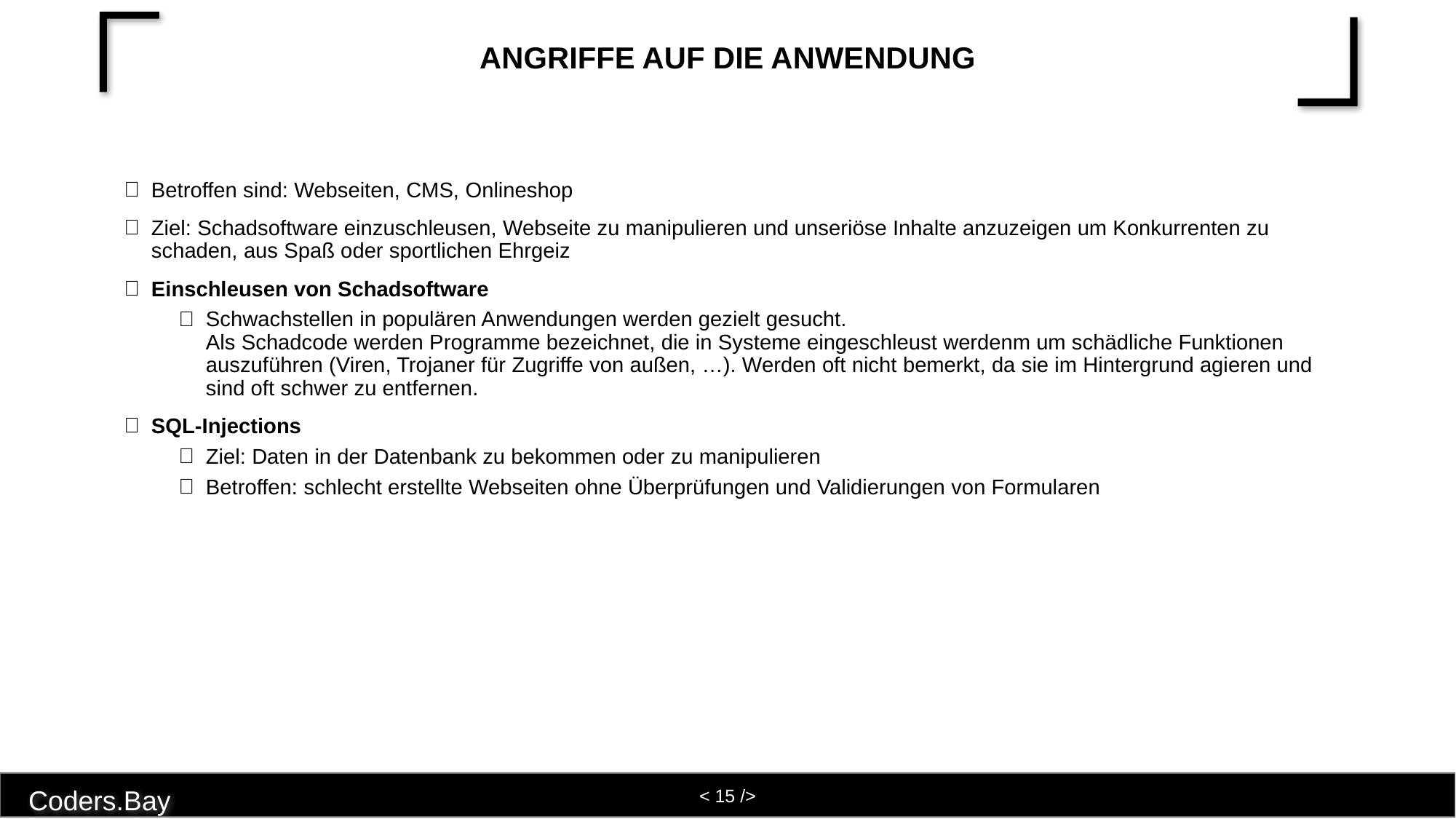

# Angriffe auf die Anwendung
Betroffen sind: Webseiten, CMS, Onlineshop
Ziel: Schadsoftware einzuschleusen, Webseite zu manipulieren und unseriöse Inhalte anzuzeigen um Konkurrenten zu schaden, aus Spaß oder sportlichen Ehrgeiz
Einschleusen von Schadsoftware
Schwachstellen in populären Anwendungen werden gezielt gesucht.
Als Schadcode werden Programme bezeichnet, die in Systeme eingeschleust werdenm um schädliche Funktionen auszuführen (Viren, Trojaner für Zugriffe von außen, …). Werden oft nicht bemerkt, da sie im Hintergrund agieren und sind oft schwer zu entfernen.
SQL-Injections
Ziel: Daten in der Datenbank zu bekommen oder zu manipulieren
Betroffen: schlecht erstellte Webseiten ohne Überprüfungen und Validierungen von Formularen